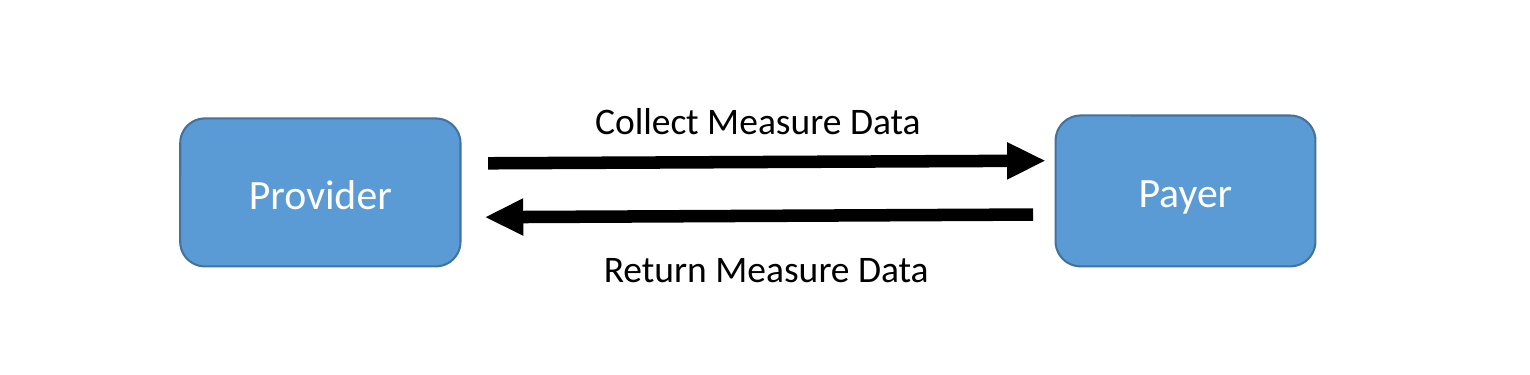

Collect Measure Data
Payer
Provider
Return Measure Data